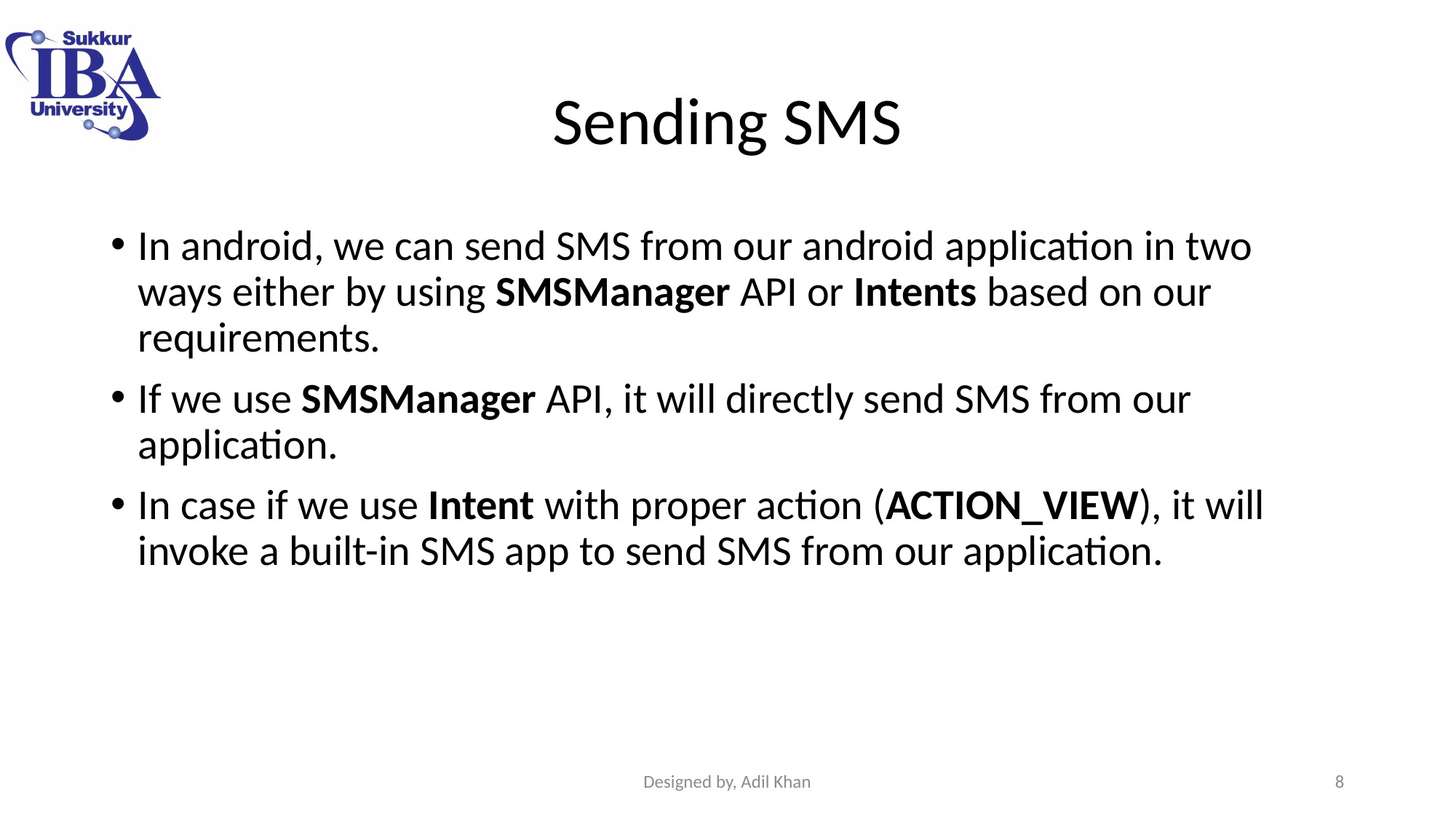

# Sending SMS
In android, we can send SMS from our android application in two ways either by using SMSManager API or Intents based on our requirements.
If we use SMSManager API, it will directly send SMS from our application.
In case if we use Intent with proper action (ACTION_VIEW), it will invoke a built-in SMS app to send SMS from our application.
Designed by, Adil Khan
8